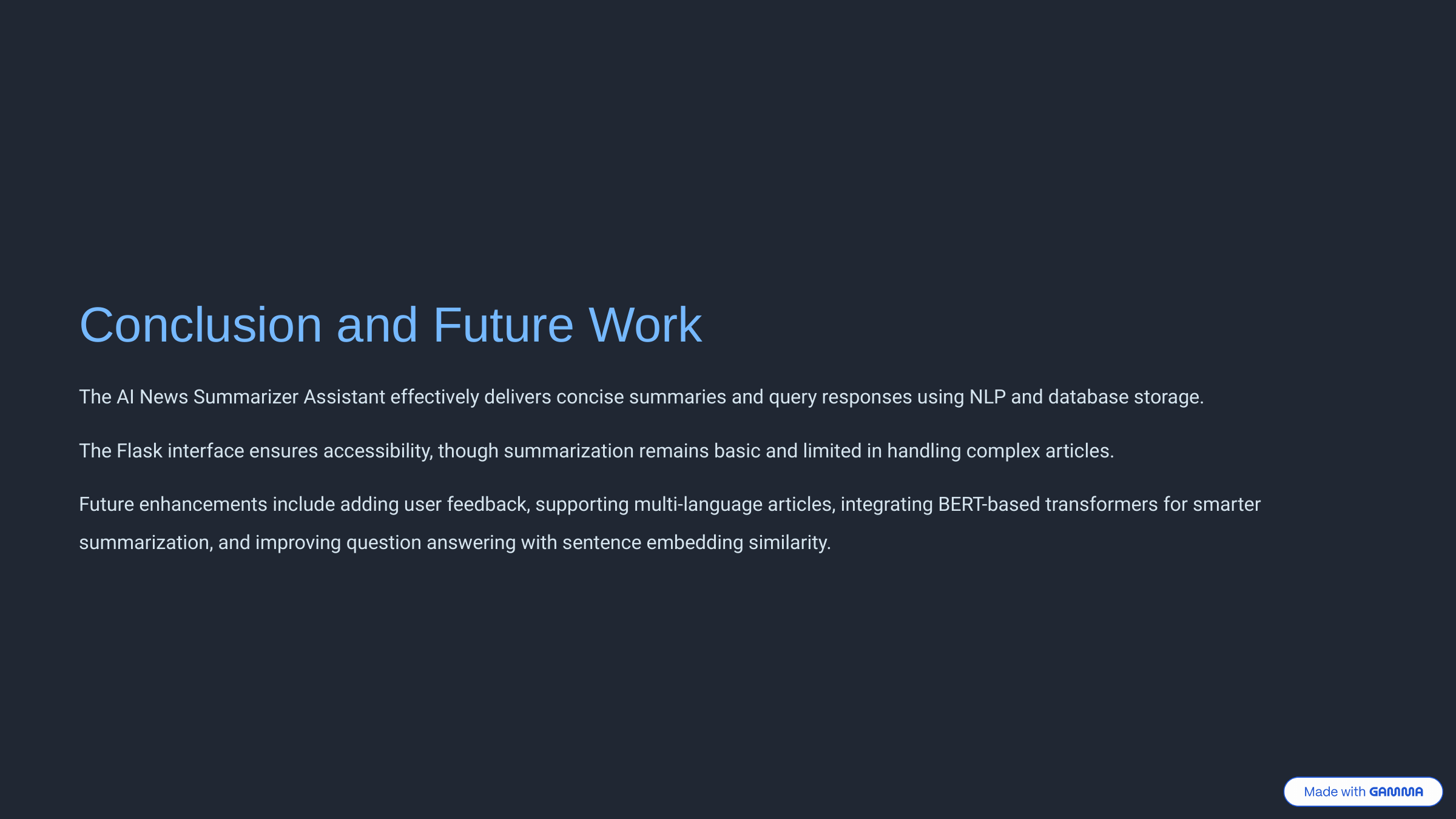

Conclusion and Future Work
The AI News Summarizer Assistant effectively delivers concise summaries and query responses using NLP and database storage.
The Flask interface ensures accessibility, though summarization remains basic and limited in handling complex articles.
Future enhancements include adding user feedback, supporting multi-language articles, integrating BERT-based transformers for smarter summarization, and improving question answering with sentence embedding similarity.